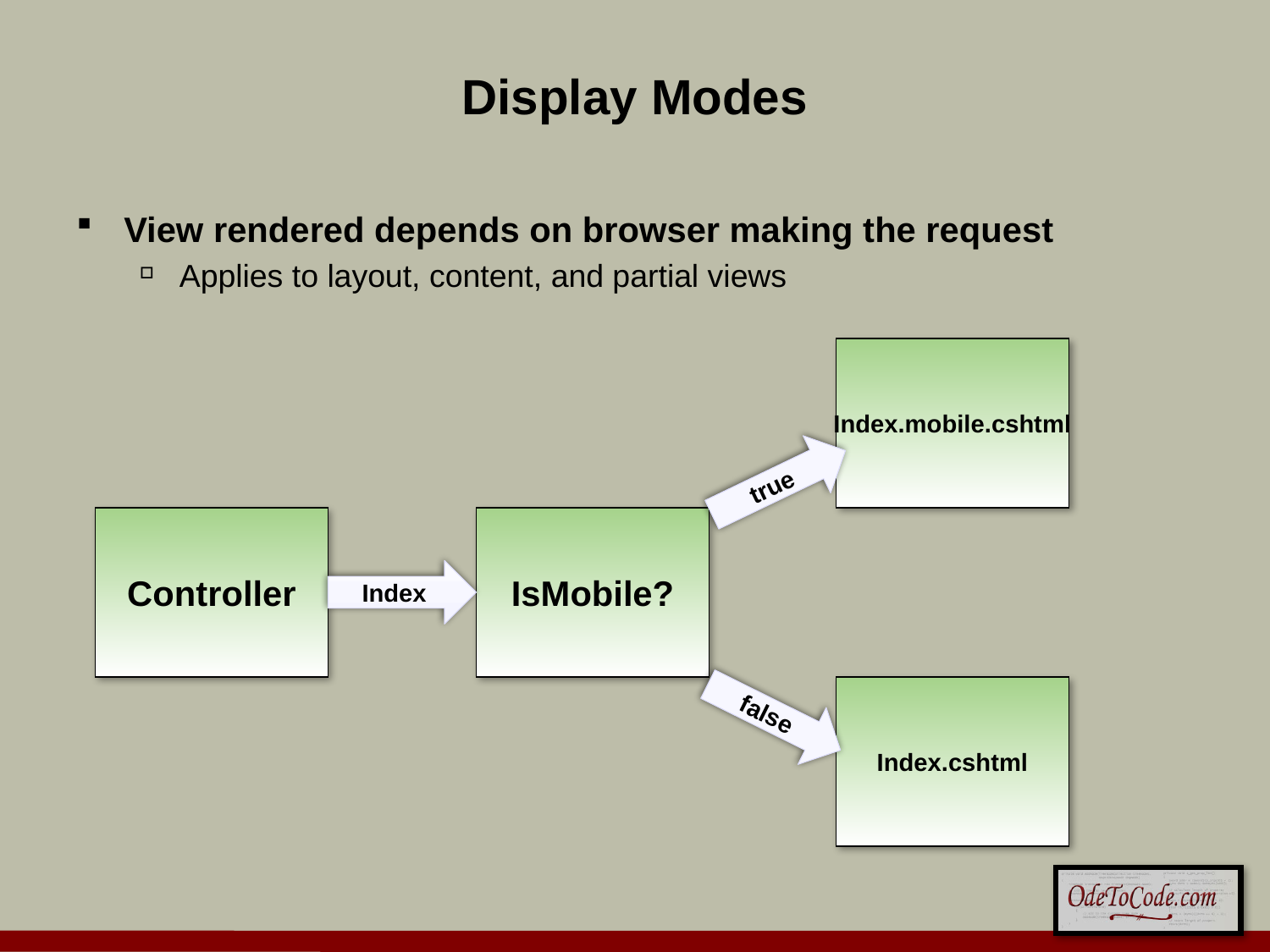

# Display Modes
View rendered depends on browser making the request
Applies to layout, content, and partial views
Index.mobile.cshtml
true
Controller
IsMobile?
Index
Index.cshtml
false